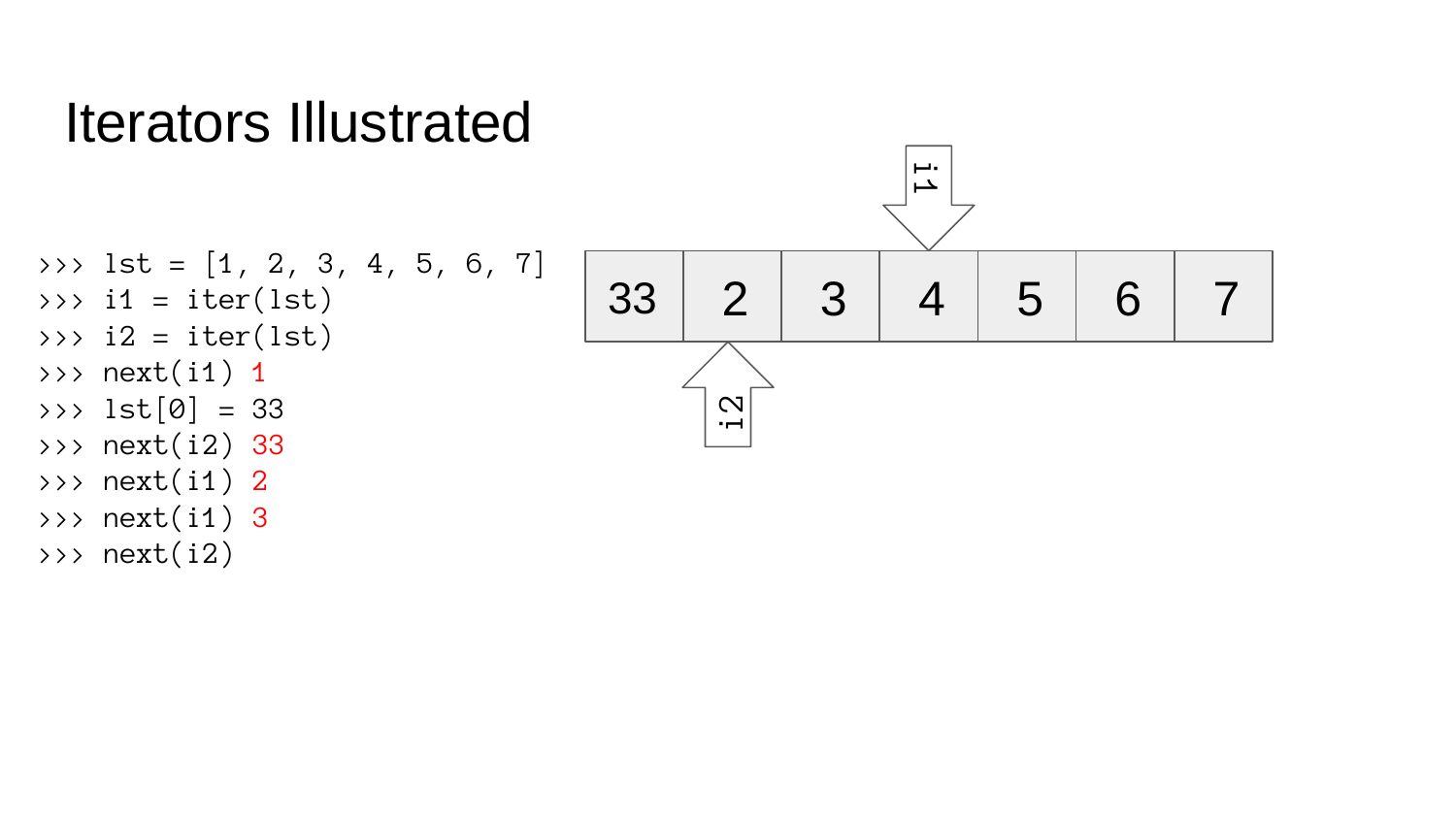

# Iterators Illustrated
i1
>>> lst = [1, 2, 3, 4, 5, 6, 7]
>>> i1 = iter(lst)
>>> i2 = iter(lst)
>>> next(i1) 1
>>> lst[0] = 33
>>> next(i2) 33
>>> next(i1) 2
>>> next(i1) 3
>>> next(i2)

 33
   2
   3
   4
   5
   6
   7
i2